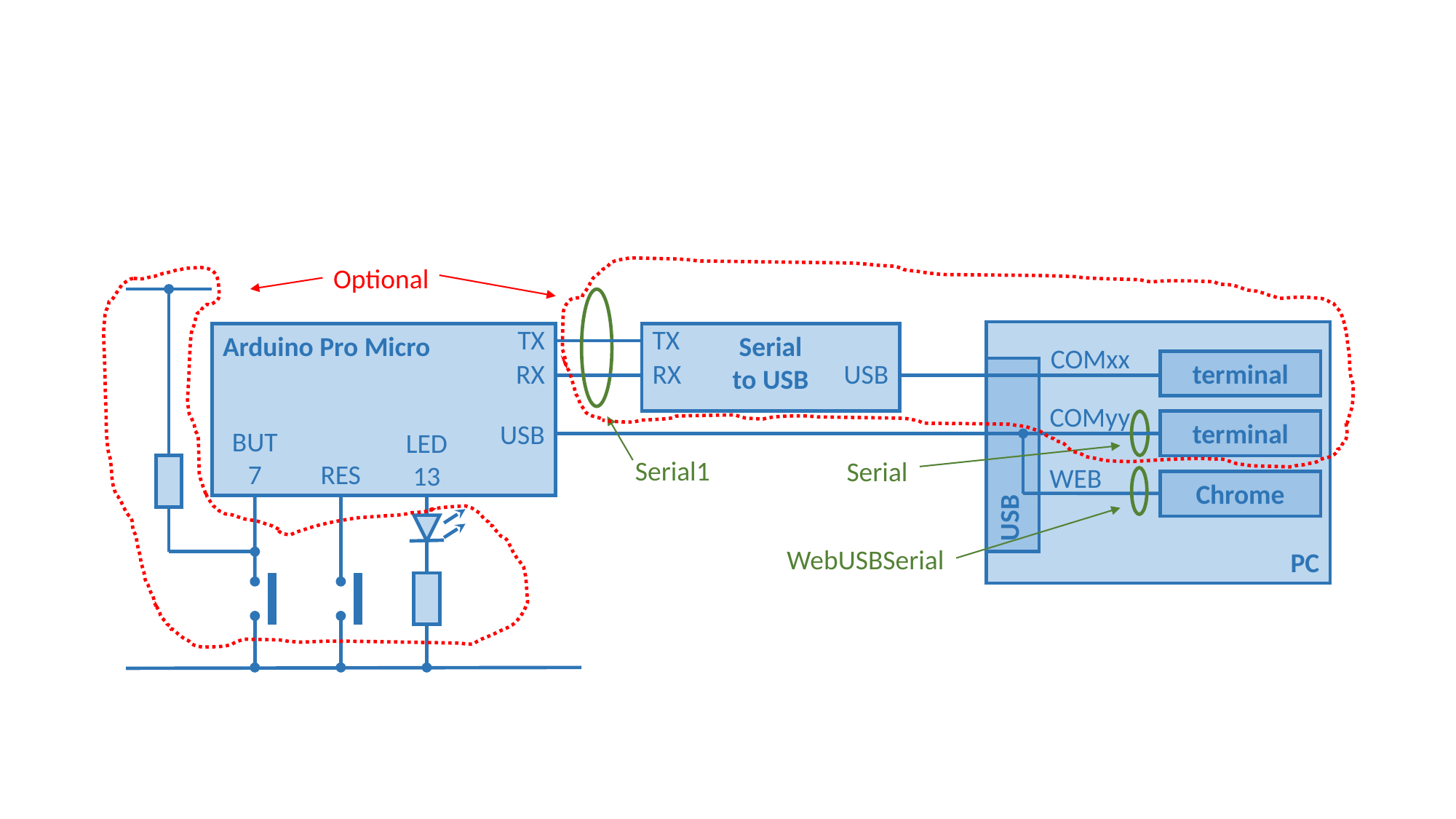

Optional

TX
TX
PC
Arduino Pro Micro
Serial
to USB
COMxx
terminal
RX
RX
USB
COMyy
BUT
7
RES
LED
13

terminal
USB
USB
Serial1
Serial

WEB

Chrome

WebUSBSerial